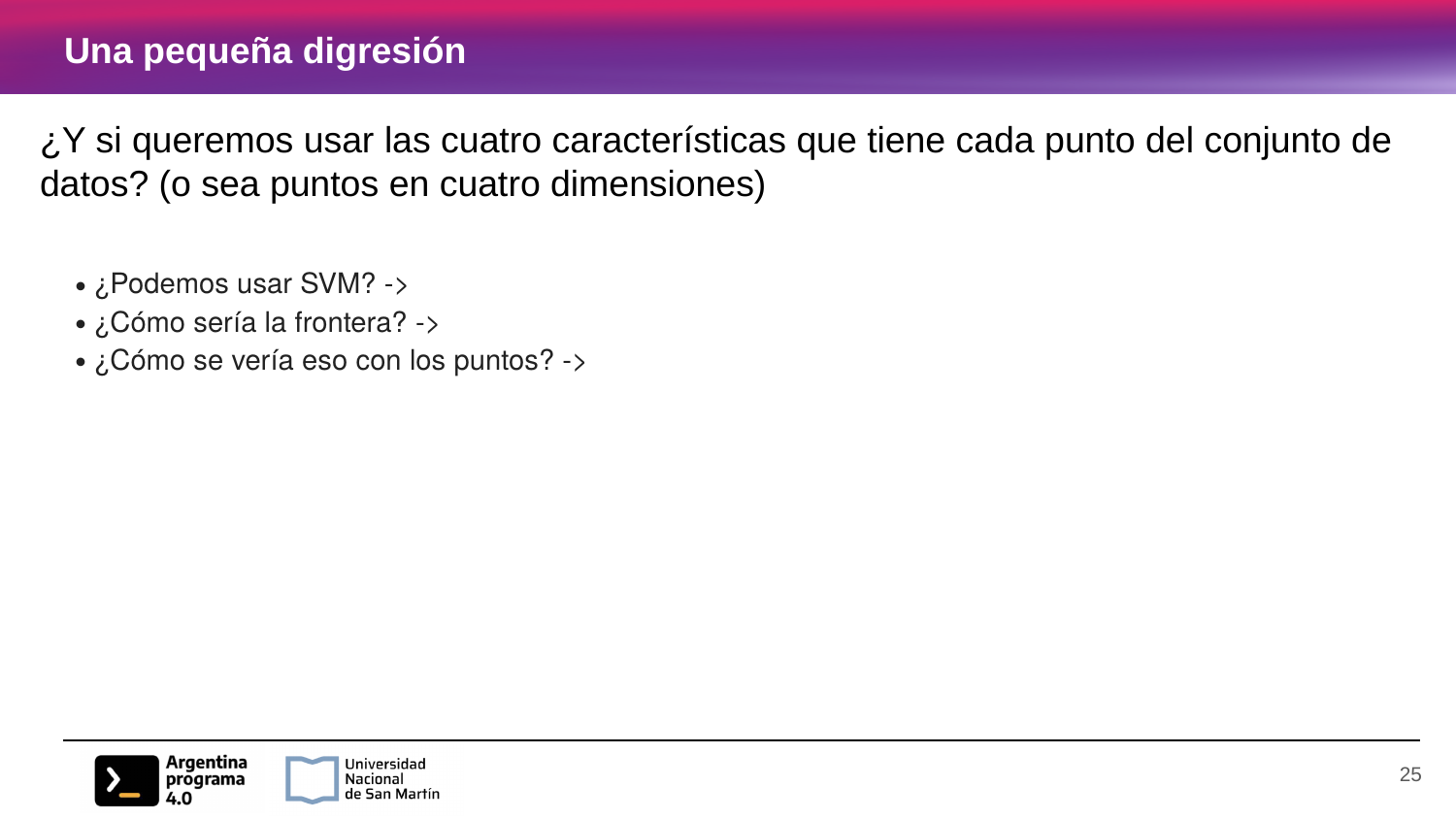

# Una pequeña digresión
¿Y si queremos usar las cuatro características que tiene cada punto del conjunto de datos? (o sea puntos en cuatro dimensiones)

¿Podemos usar SVM? ->
¿Cómo sería la frontera? ->
¿Cómo se vería eso con los puntos? ->
25